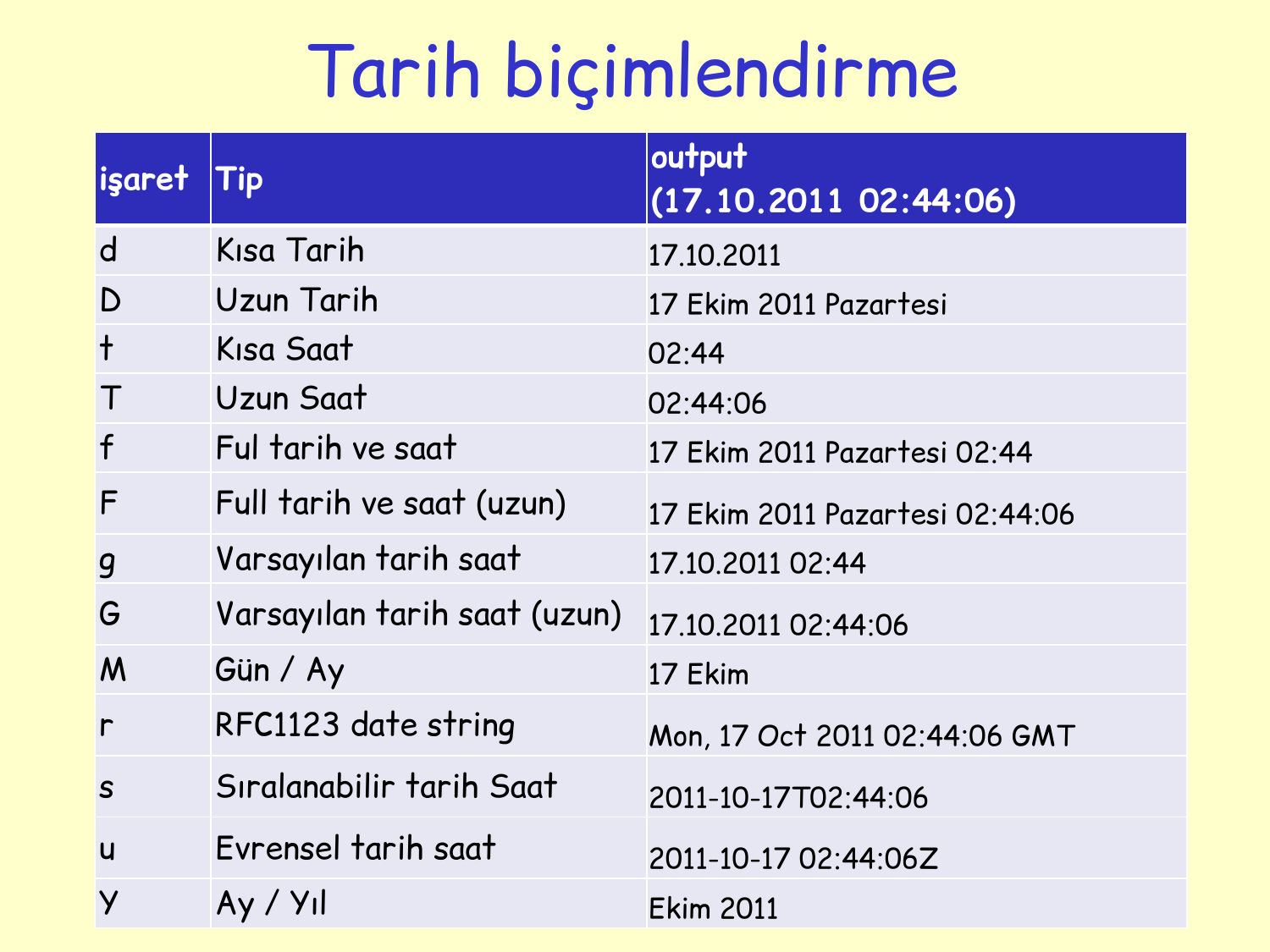

# Tarih biçimlendirme
| işaret | Tip | output (17.10.2011 02:44:06) |
| --- | --- | --- |
| d | Kısa Tarih | 17.10.2011 |
| D | Uzun Tarih | 17 Ekim 2011 Pazartesi |
| t | Kısa Saat | 02:44 |
| T | Uzun Saat | 02:44:06 |
| f | Ful tarih ve saat | 17 Ekim 2011 Pazartesi 02:44 |
| F | Full tarih ve saat (uzun) | 17 Ekim 2011 Pazartesi 02:44:06 |
| g | Varsayılan tarih saat | 17.10.2011 02:44 |
| G | Varsayılan tarih saat (uzun) | 17.10.2011 02:44:06 |
| M | Gün / Ay | 17 Ekim |
| r | RFC1123 date string | Mon, 17 Oct 2011 02:44:06 GMT |
| s | Sıralanabilir tarih Saat | 2011-10-17T02:44:06 |
| u | Evrensel tarih saat | 2011-10-17 02:44:06Z |
| Y | Ay / Yıl | Ekim 2011 |
16